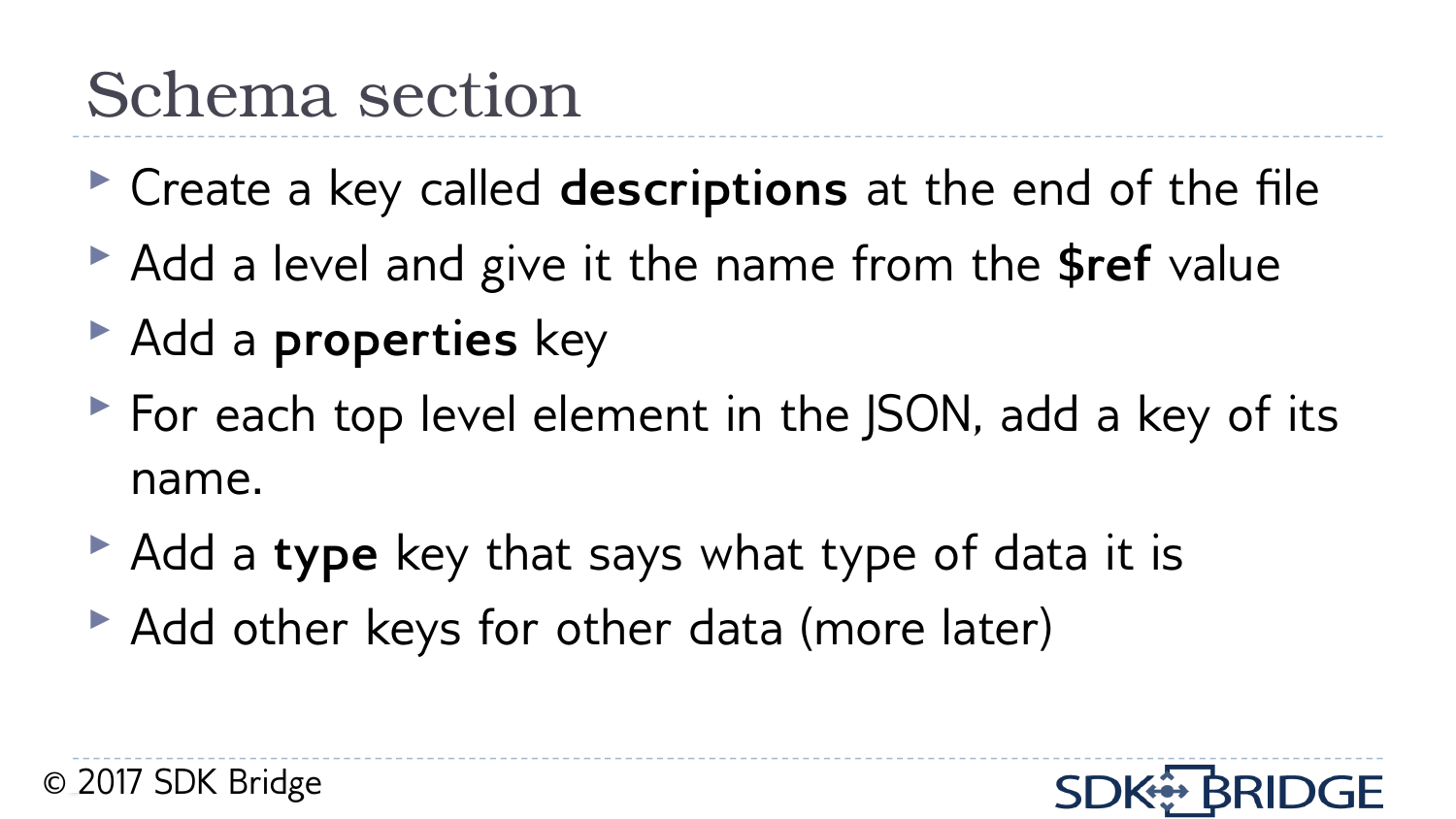

# Schema section
Create a key called descriptions at the end of the file
Add a level and give it the name from the $ref value
Add a properties key
For each top level element in the JSON, add a key of its name.
Add a type key that says what type of data it is
Add other keys for other data (more later)